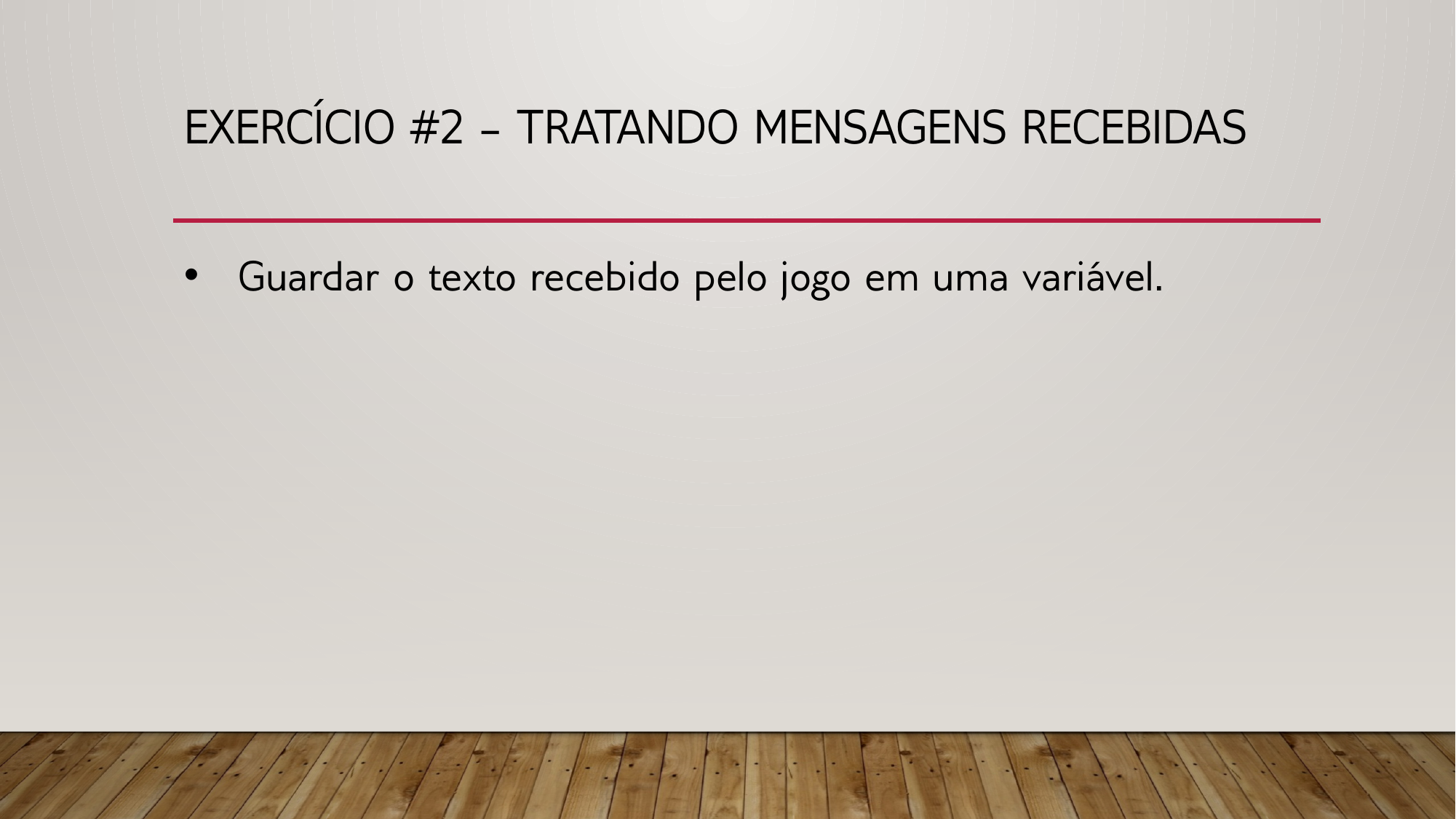

# EXERCÍCIO #2 – tratando mensagens recebidas
Guardar o texto recebido pelo jogo em uma variável.